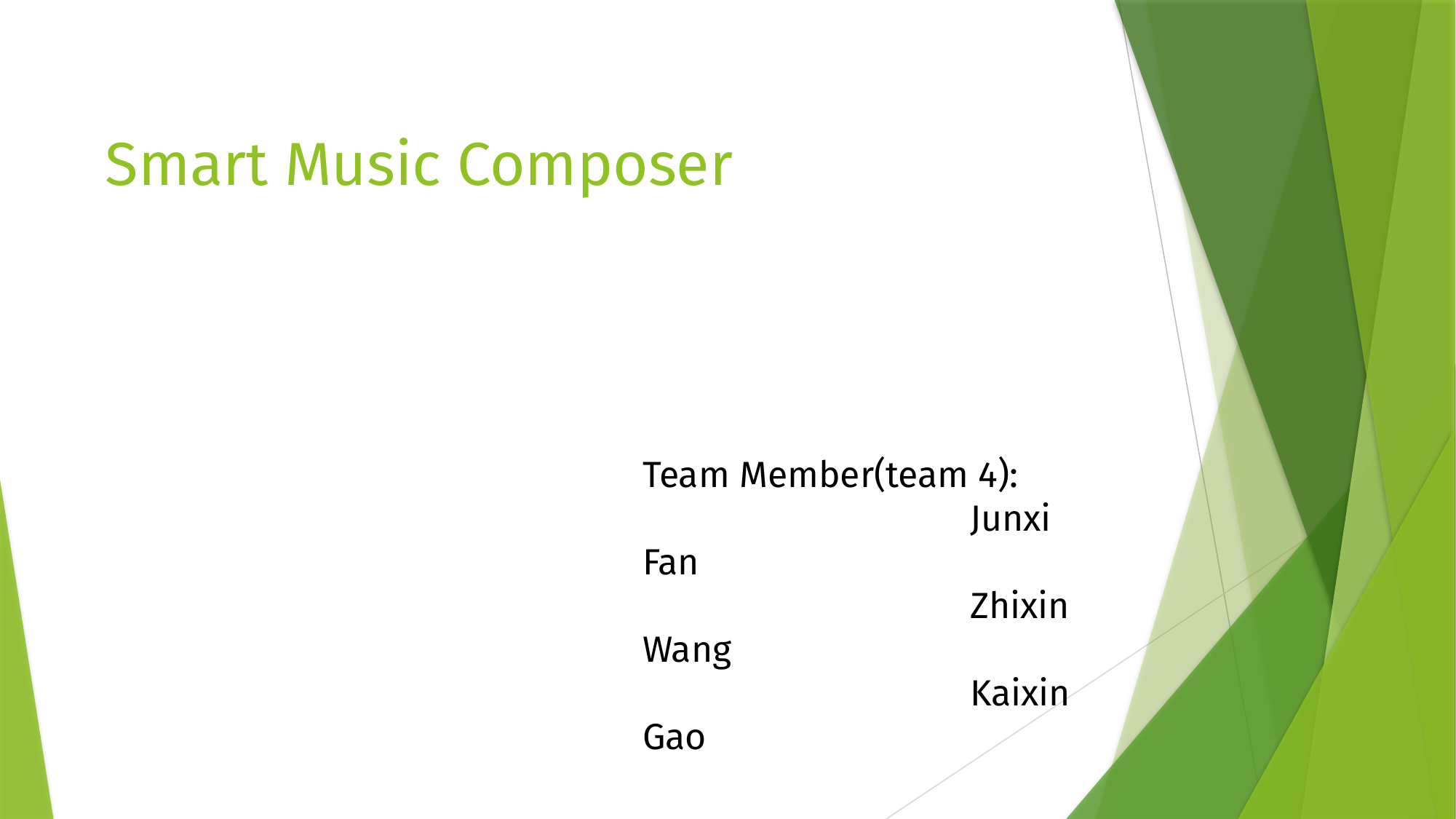

# Smart Music Composer
Team Member(team 4):
			Junxi Fan
			Zhixin Wang
			Kaixin Gao